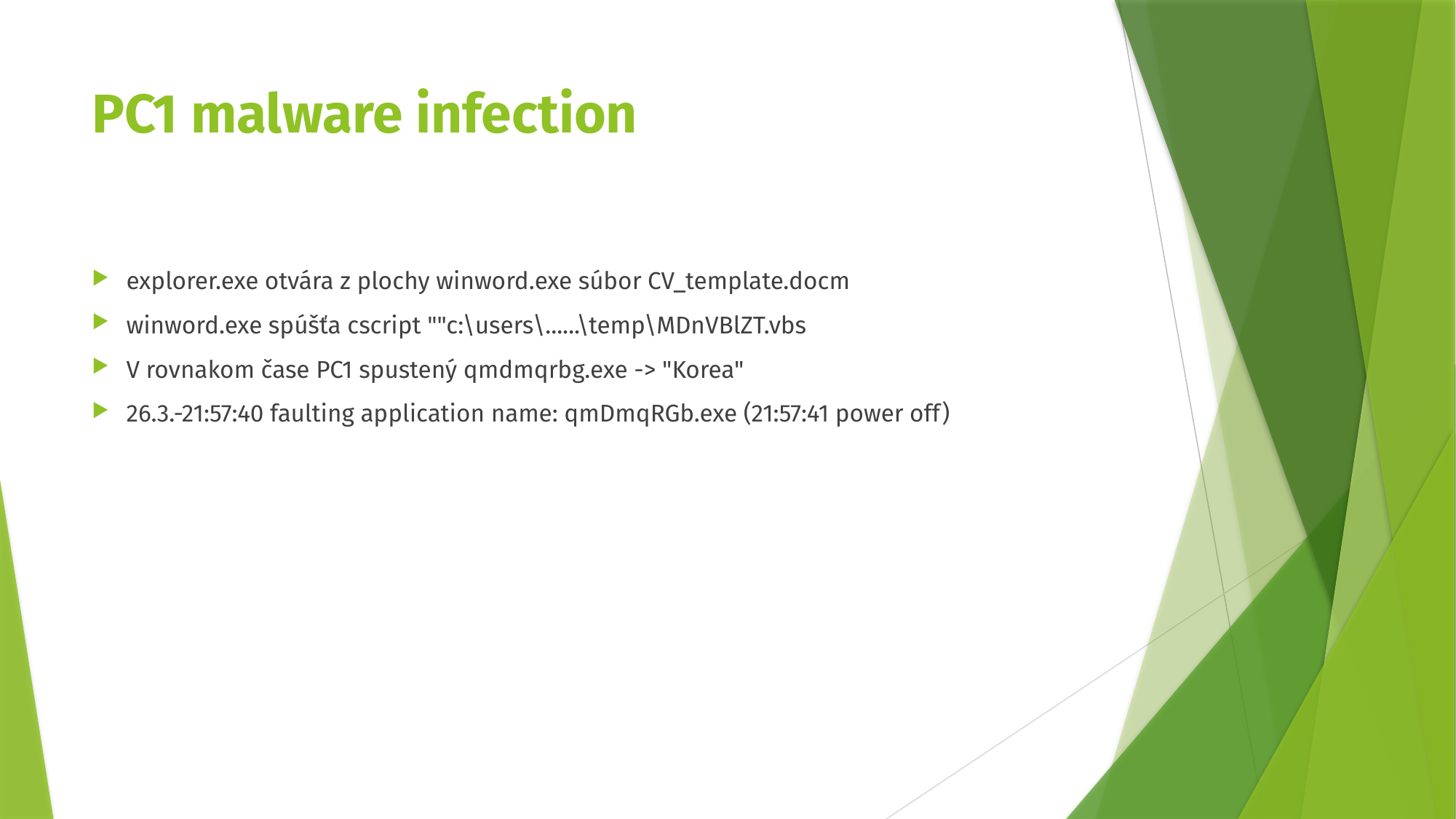

# PC1 malware infection
explorer.exe otvára z plochy winword.exe súbor CV_template.docm
winword.exe spúšťa cscript ""c:\users\......\temp\MDnVBlZT.vbs
V rovnakom čase PC1 spustený qmdmqrbg.exe -> "Korea"
26.3.-21:57:40 faulting application name: qmDmqRGb.exe (21:57:41 power off)